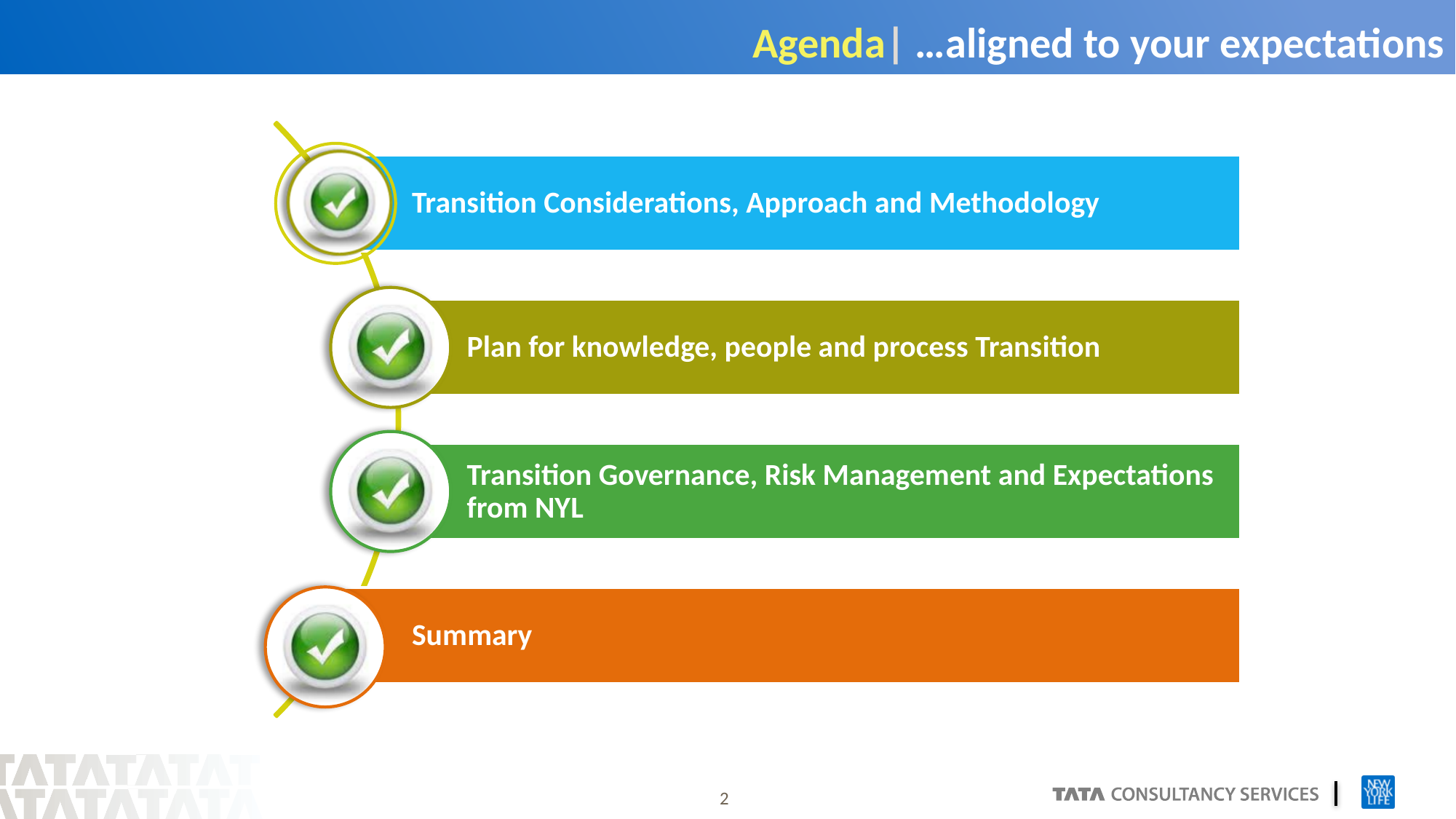

# Agenda| …aligned to your expectations
Transition Considerations, Approach and Methodology
Plan for knowledge, people and process Transition
Transition Governance, Risk Management and Expectations from NYL
Summary